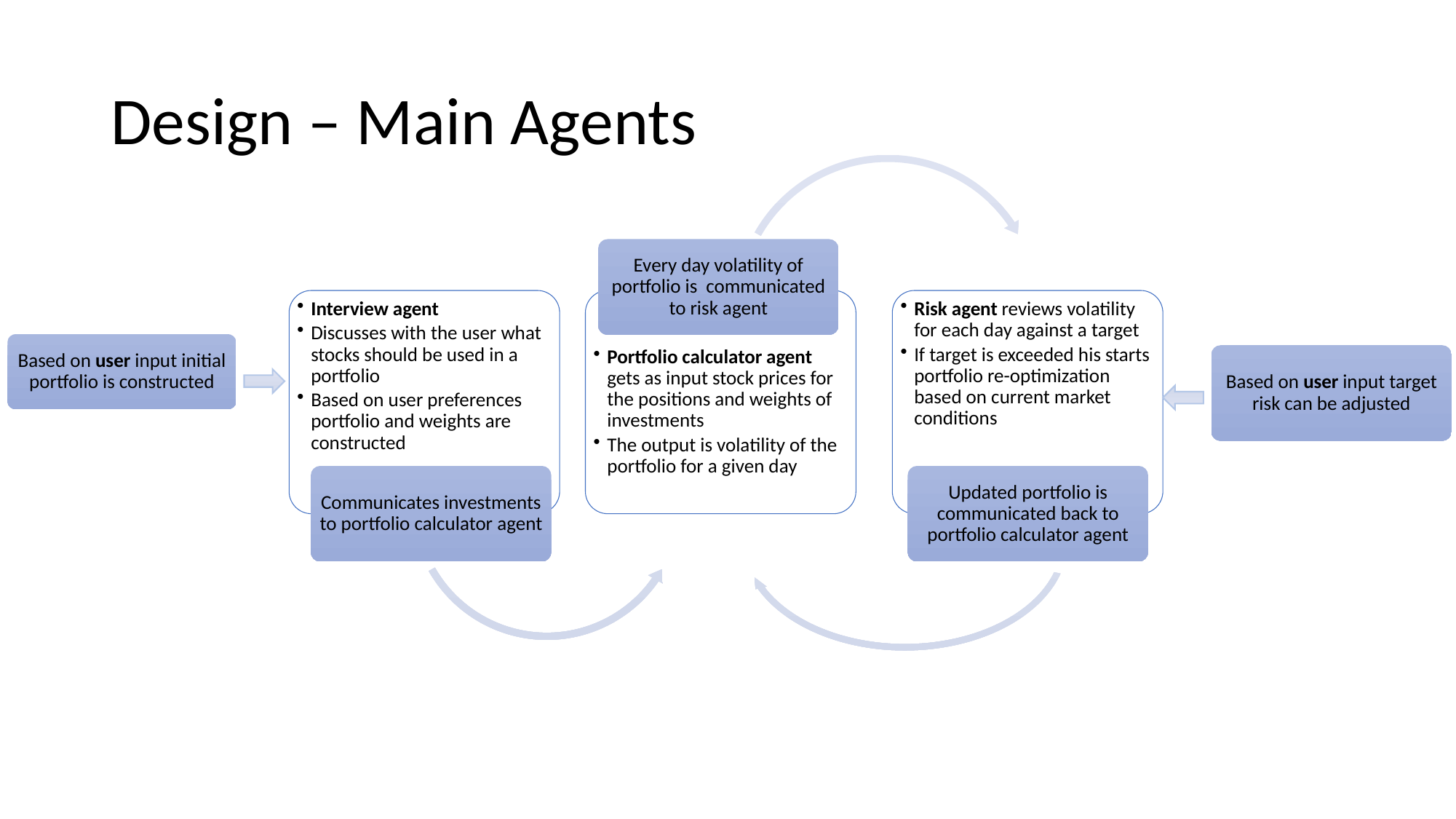

# Design – Main Agents

Every day volatility of portfolio is  communicated to risk agent
Interview agent
Discusses with the user what stocks should be used in a portfolio
Based on user preferences portfolio and weights are constructed
Portfolio calculator agent gets as input stock prices for the positions and weights of investments
The output is volatility of the portfolio for a given day
Risk agent reviews volatility for each day against a target
If target is exceeded his starts portfolio re-optimization based on current market conditions

Communicates investments to portfolio calculator agent
Updated portfolio is communicated back to portfolio calculator agent

Based on user input initial portfolio is constructed
Based on user input target risk can be adjusted